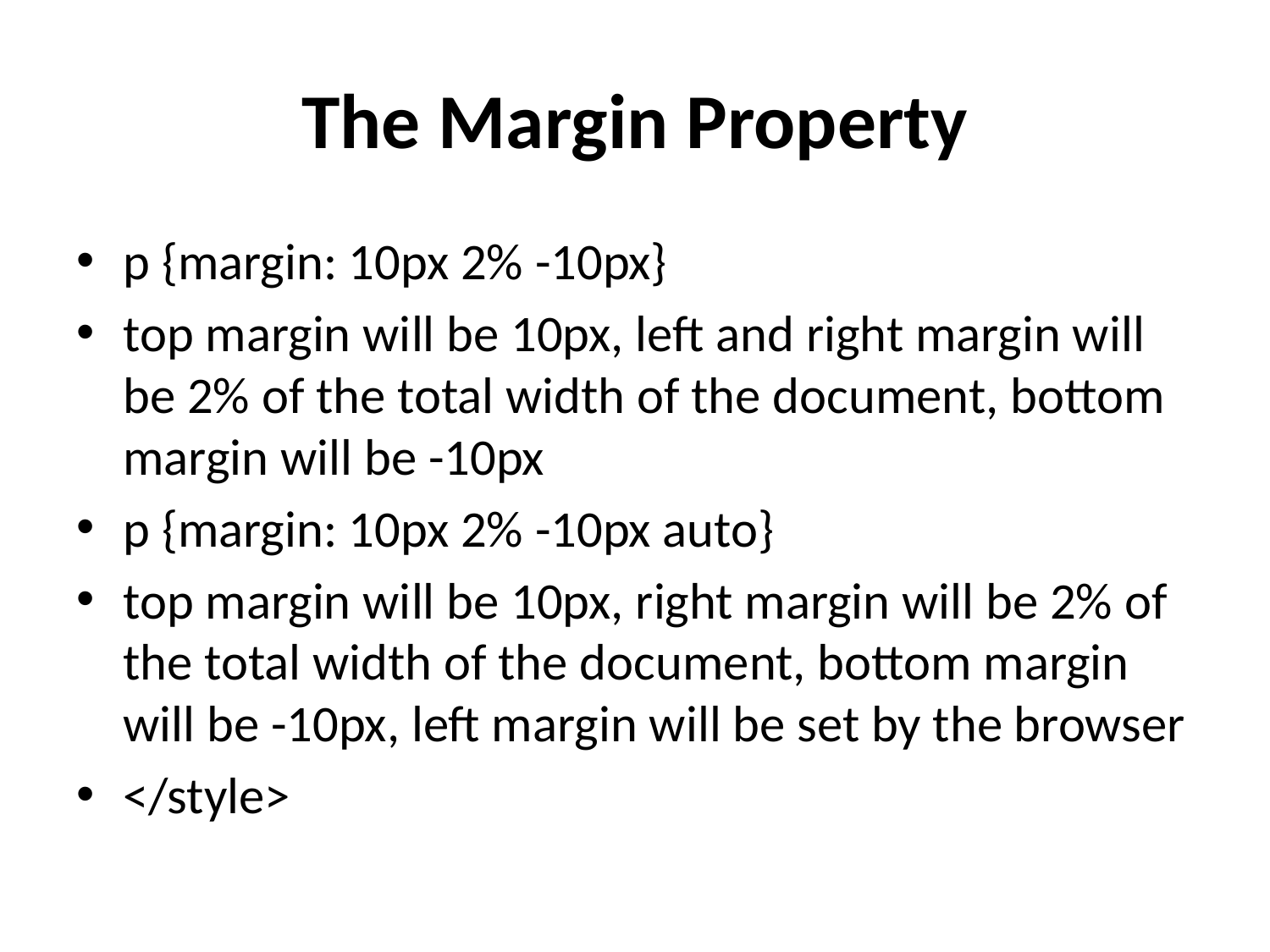

# The Margin Property
p {margin: 10px 2% -10px}
top margin will be 10px, left and right margin will be 2% of the total width of the document, bottom margin will be -10px
p {margin: 10px 2% -10px auto}
top margin will be 10px, right margin will be 2% of the total width of the document, bottom margin will be -10px, left margin will be set by the browser
</style>